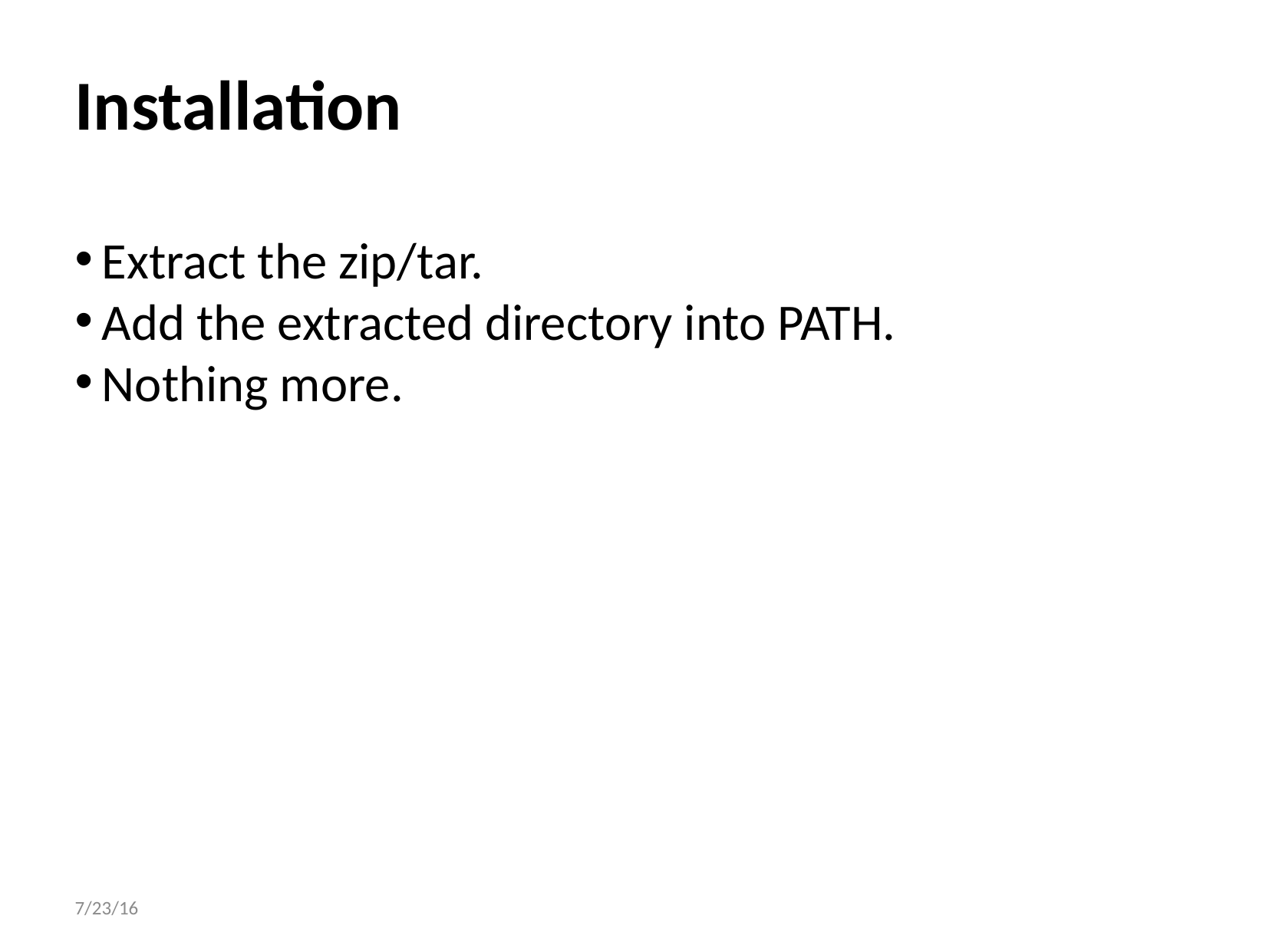

Installation
Extract the zip/tar.
Add the extracted directory into PATH.
Nothing more.
7/23/16